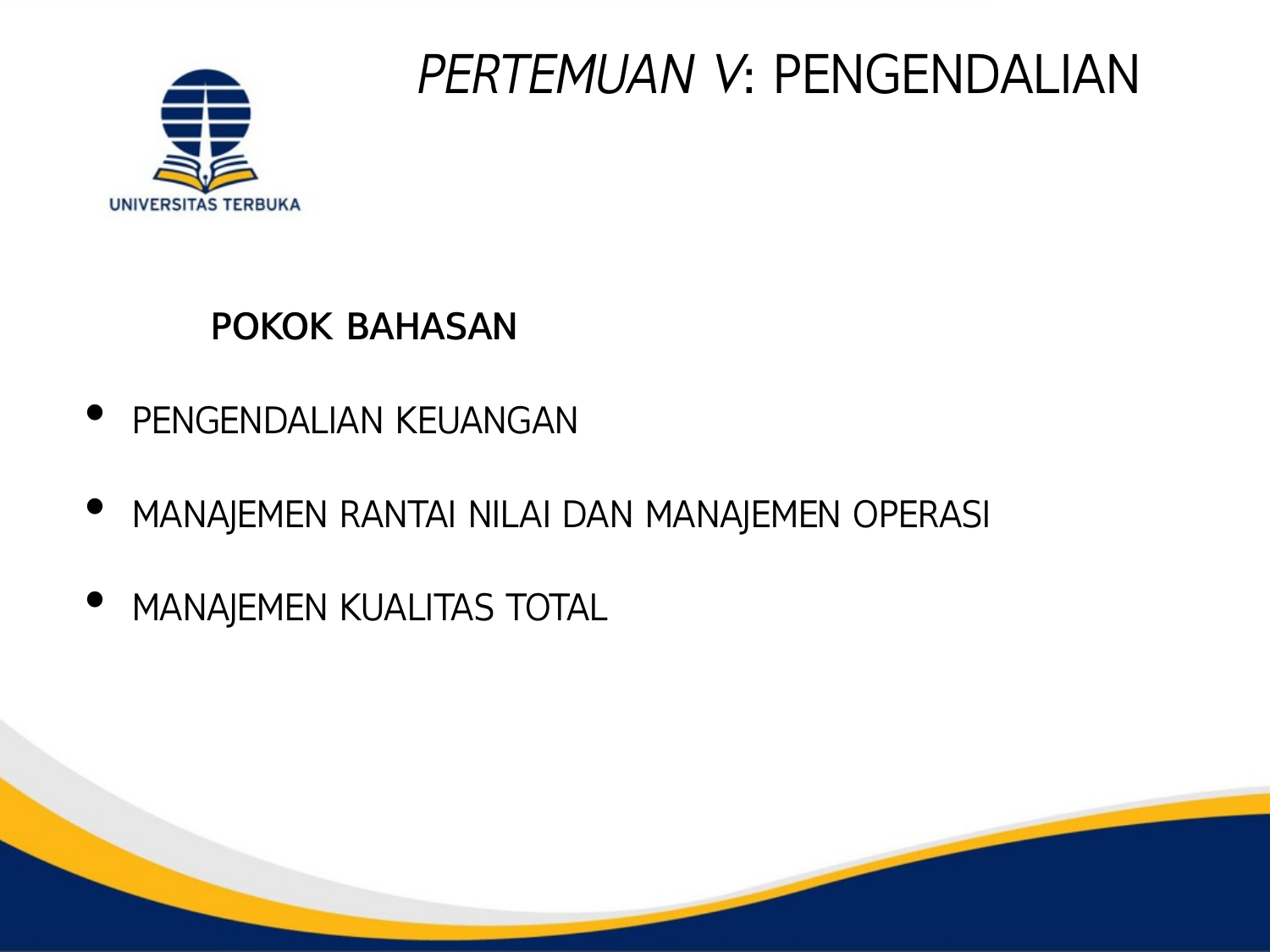

# PERTEMUAN V: PENGENDALIAN
	POKOK BAHASAN
PENGENDALIAN KEUANGAN
MANAJEMEN RANTAI NILAI DAN MANAJEMEN OPERASI
MANAJEMEN KUALITAS TOTAL